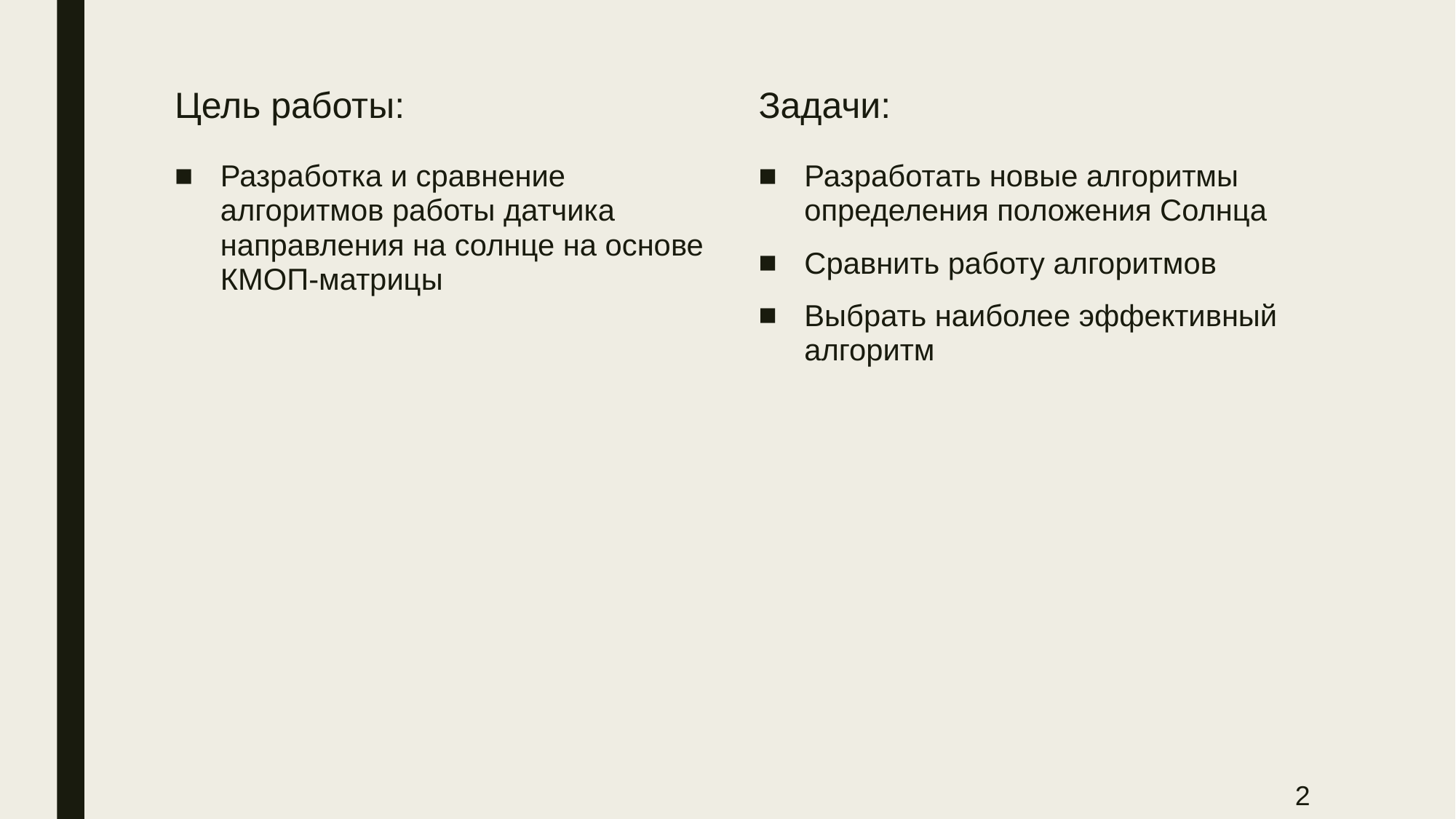

Цель работы:
Задачи:
Разработка и сравнение алгоритмов работы датчика направления на солнце на основе КМОП-матрицы
Разработать новые алгоритмы определения положения Солнца
Сравнить работу алгоритмов
Выбрать наиболее эффективный алгоритм

2